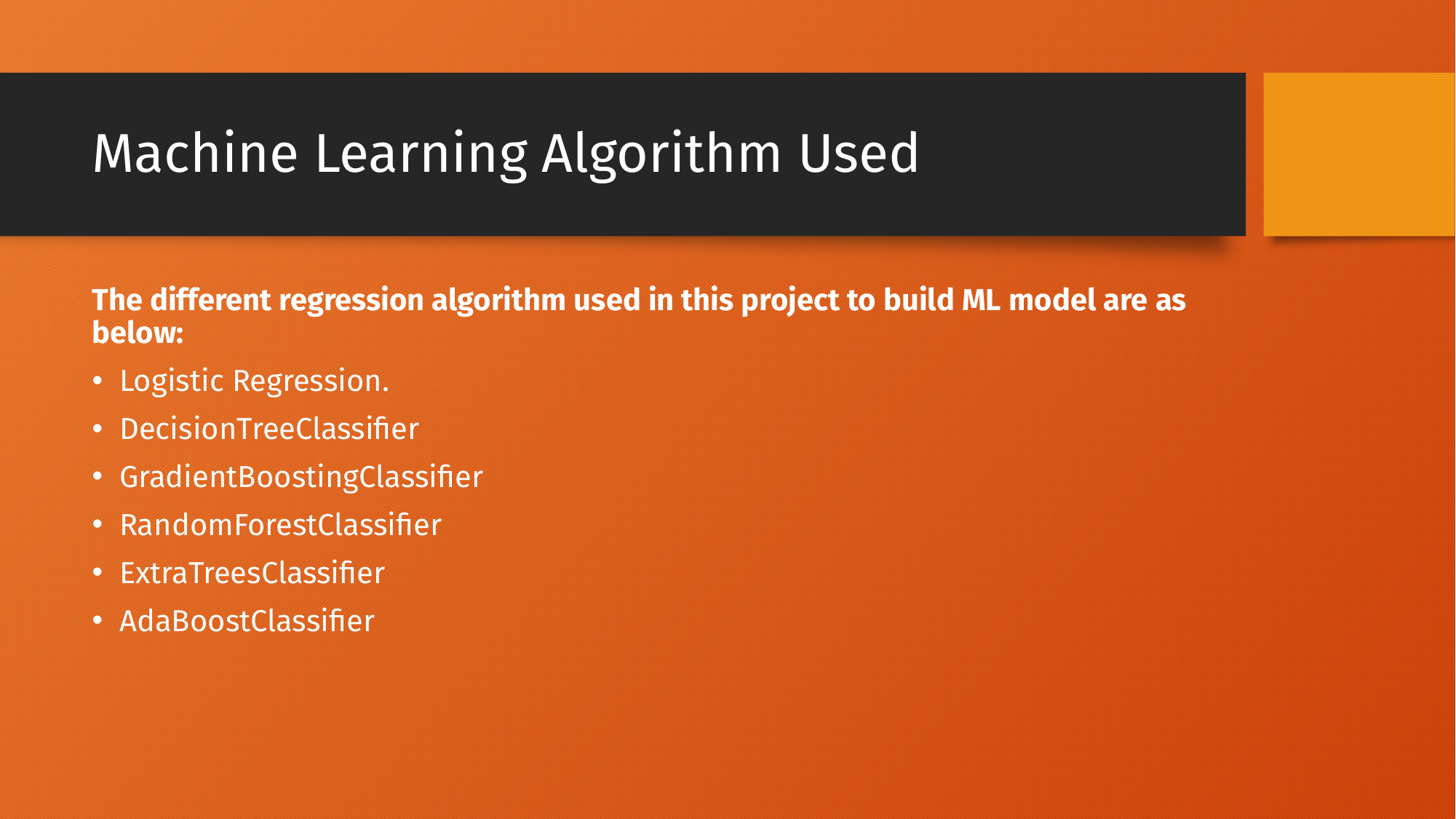

# Machine Learning Algorithm Used
The different regression algorithm used in this project to build ML model are as below:
Logistic Regression.
DecisionTreeClassifier
GradientBoostingClassifier
RandomForestClassifier
ExtraTreesClassifier
AdaBoostClassifier